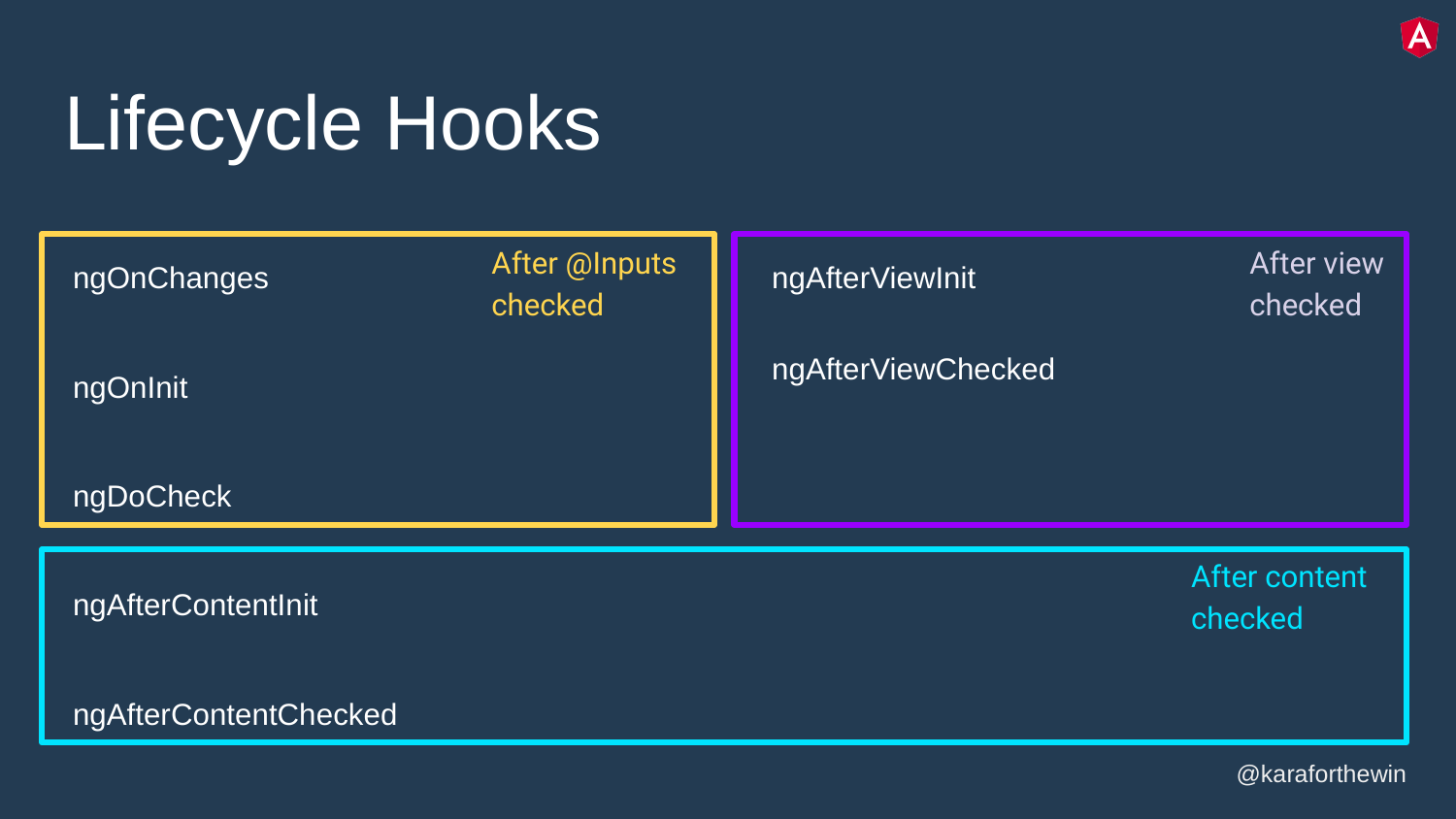

# Lifecycle Hooks
After @Inputs checked
After view checked
ngAfterViewInit
ngAfterViewChecked
ngOnChanges
ngOnInit
ngDoCheck
ngAfterContentInit
ngAfterContentChecked

After content checked